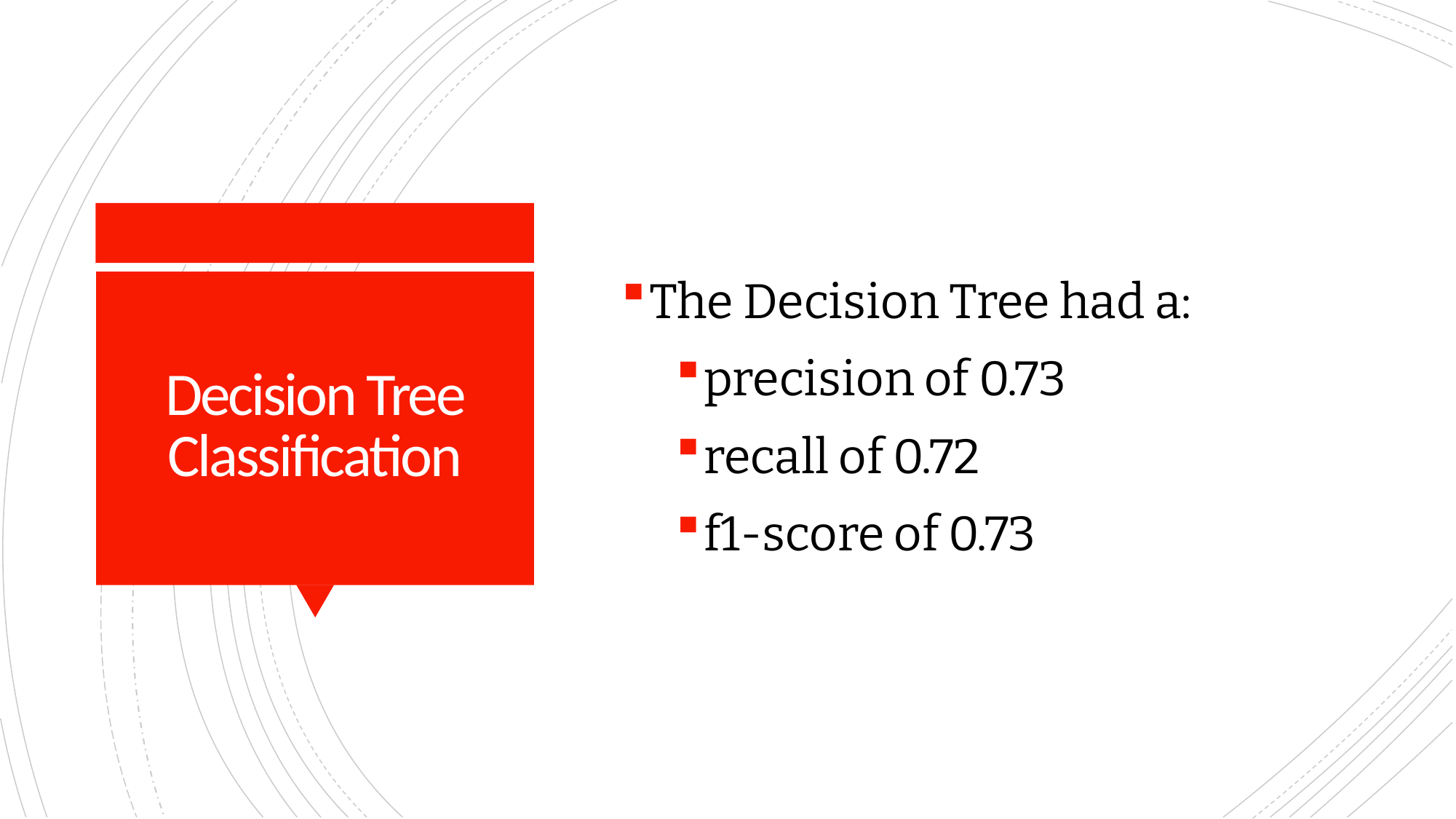

The Decision Tree had a:
precision of 0.73
recall of 0.72
f1-score of 0.73
# Decision Tree Classification